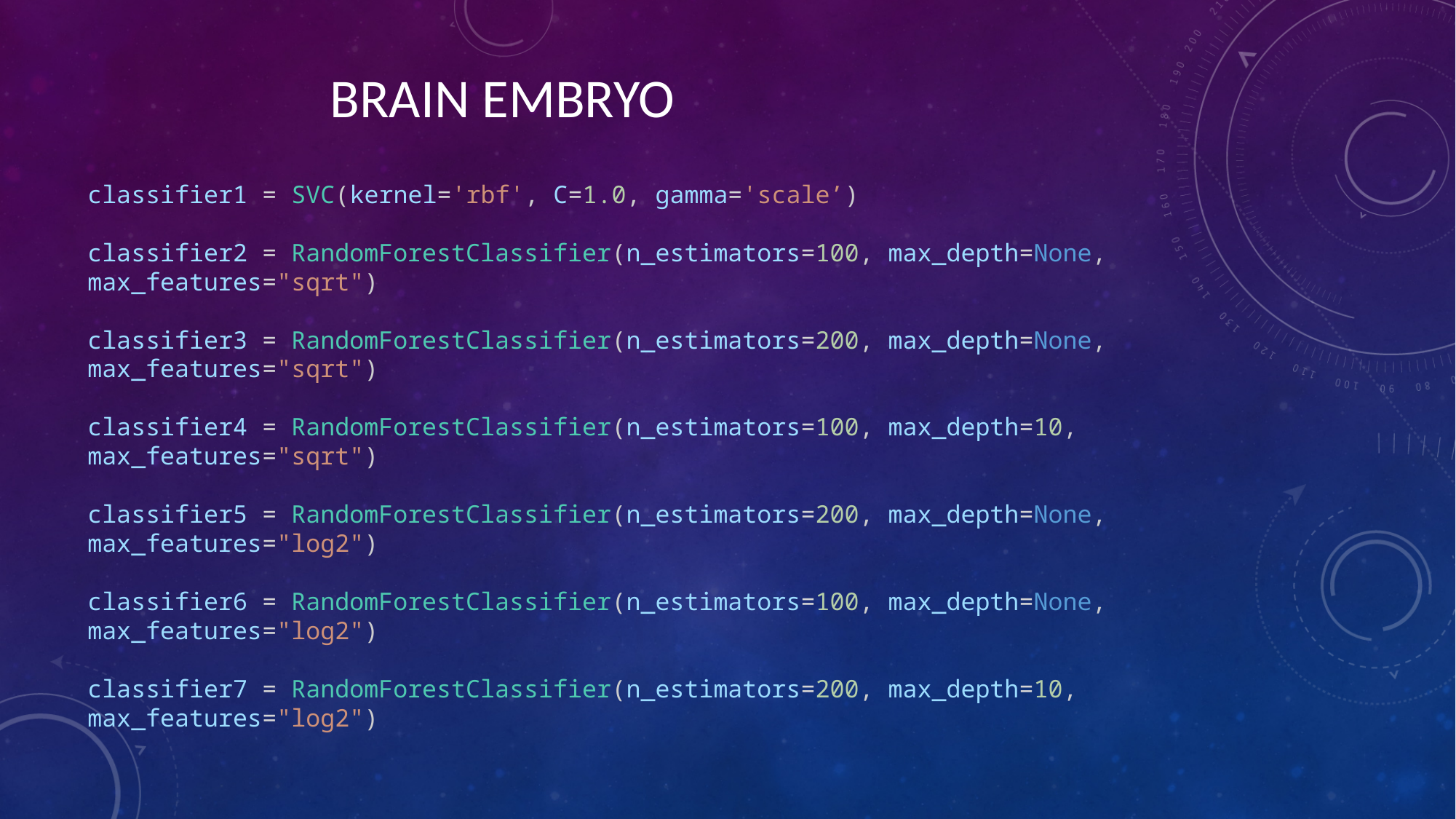

# BRAIN EMBRYO
classifier1 = SVC(kernel='rbf', C=1.0, gamma='scale’)

classifier2 = RandomForestClassifier(n_estimators=100, max_depth=None, max_features="sqrt")

classifier3 = RandomForestClassifier(n_estimators=200, max_depth=None, max_features="sqrt")

classifier4 = RandomForestClassifier(n_estimators=100, max_depth=10, max_features="sqrt")

classifier5 = RandomForestClassifier(n_estimators=200, max_depth=None, max_features="log2")

classifier6 = RandomForestClassifier(n_estimators=100, max_depth=None, max_features="log2")

classifier7 = RandomForestClassifier(n_estimators=200, max_depth=10, max_features="log2")